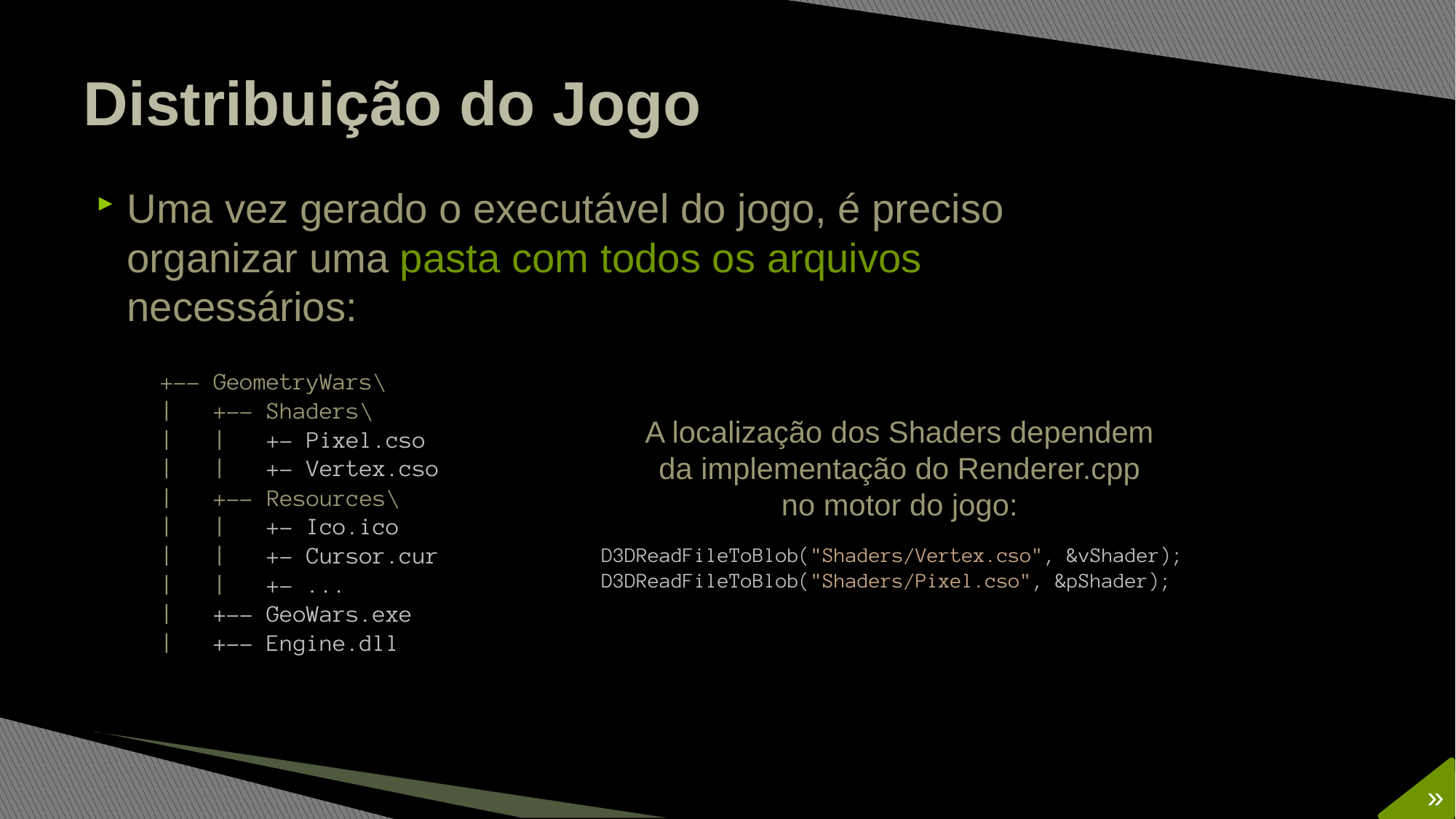

# Distribuição do Jogo
Uma vez gerado o executável do jogo, é preciso
organizar uma pasta com todos os arquivos
necessários:
+-- GeometryWars\
|   +-- Shaders\
|   |   +- Pixel.cso
|   |   +- Vertex.cso
|   +-- Resources\
|   |   +- Ico.ico
|   |   +- Cursor.cur
|   |   +- ...
|   +-- GeoWars.exe
|   +-- Engine.dll
A localização dos Shaders dependem da implementação do Renderer.cpp no motor do jogo:
D3DReadFileToBlob("Shaders/Vertex.cso", &vShader); D3DReadFileToBlob("Shaders/Pixel.cso", &pShader);

»